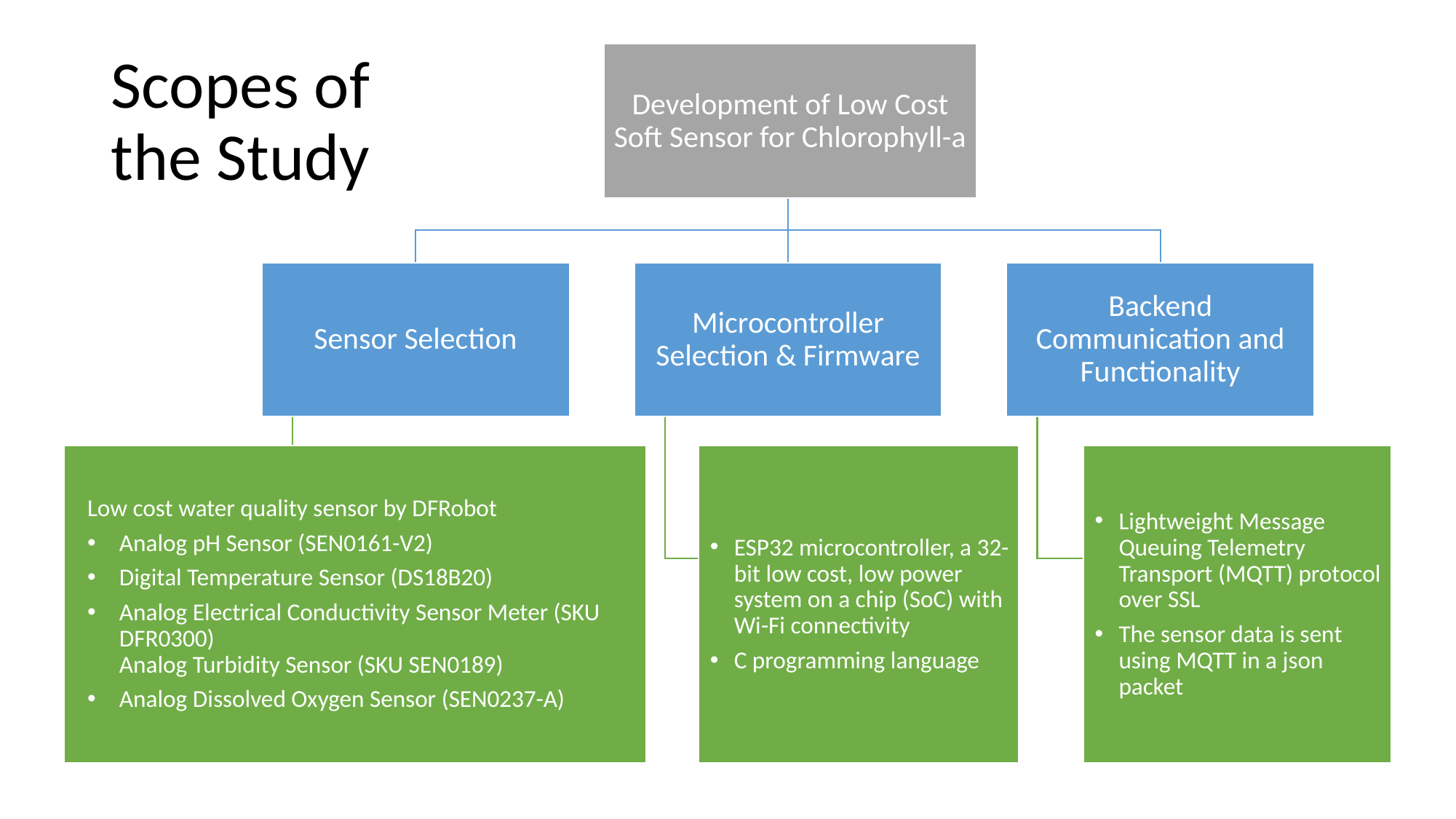

# Scopes of the Study
Development of Low Cost Soft Sensor for Chlorophyll-a

Sensor Selection
Microcontroller Selection & Firmware
Backend Communication and Functionality

ESP32 microcontroller, a 32-bit low cost, low power system on a chip (SoC) with Wi-Fi connectivity
C programming language
Low cost water quality sensor by DFRobot
Analog pH Sensor (SEN0161-V2)
Digital Temperature Sensor (DS18B20)
Analog Electrical Conductivity Sensor Meter (SKU DFR0300)
Analog Turbidity Sensor (SKU SEN0189)
Analog Dissolved Oxygen Sensor (SEN0237-A)
Lightweight Message Queuing Telemetry Transport (MQTT) protocol over SSL
The sensor data is sent using MQTT in a json packet